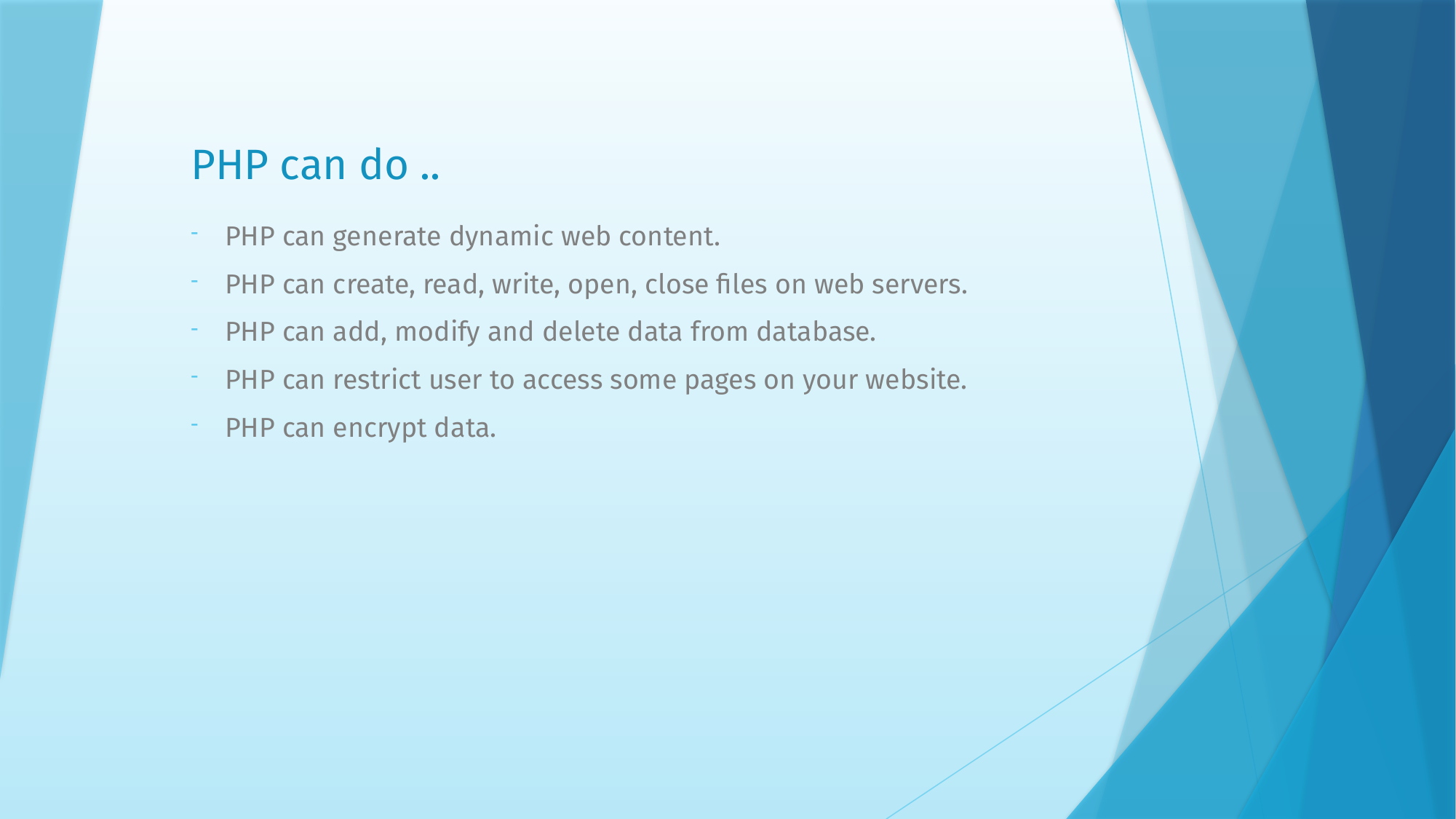

# PHP can do ..
PHP can generate dynamic web content.
PHP can create, read, write, open, close files on web servers.
PHP can add, modify and delete data from database.
PHP can restrict user to access some pages on your website.
PHP can encrypt data.